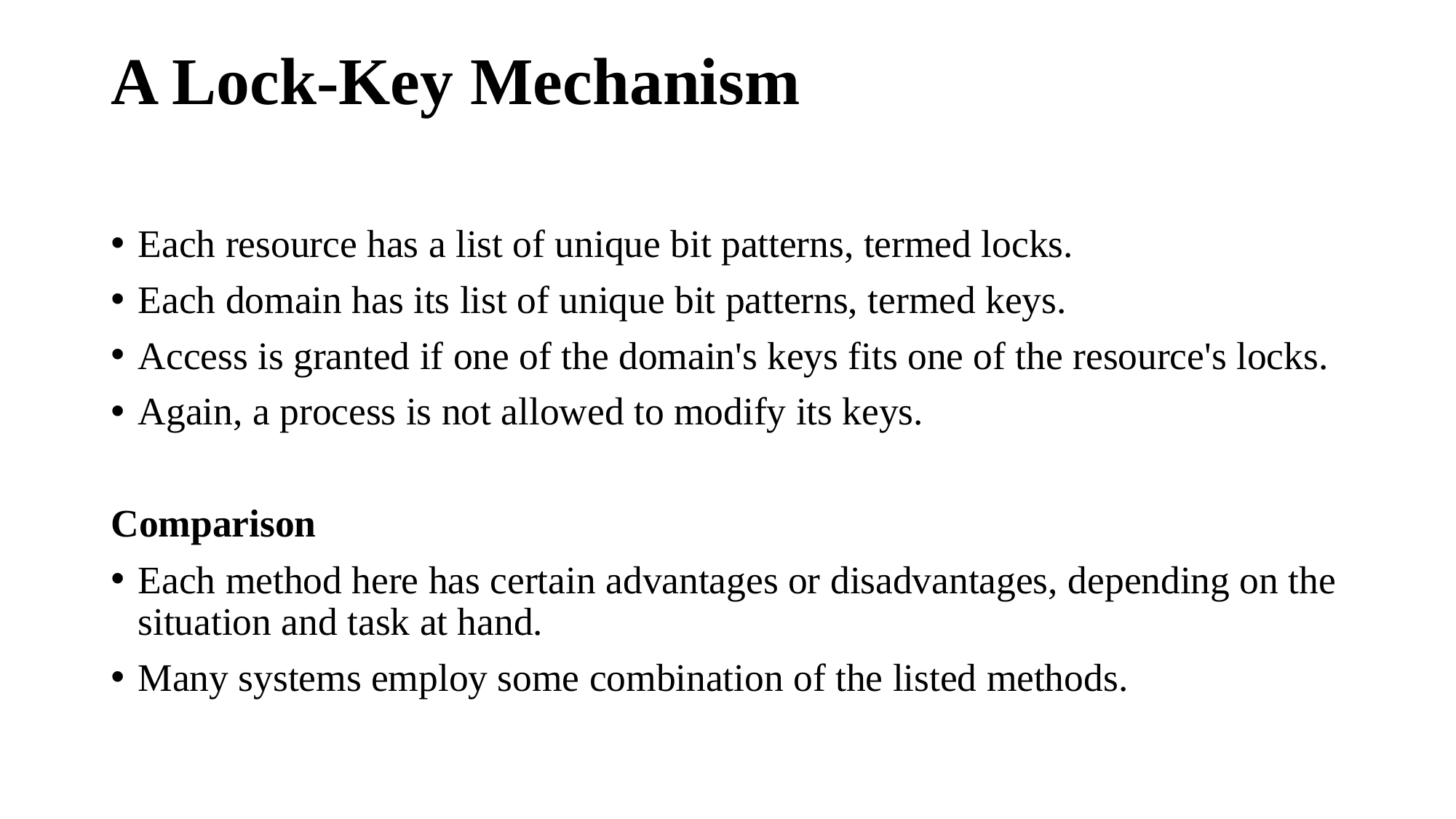

# A Lock-Key Mechanism
Each resource has a list of unique bit patterns, termed locks.
Each domain has its list of unique bit patterns, termed keys.
Access is granted if one of the domain's keys fits one of the resource's locks.
Again, a process is not allowed to modify its keys.

Comparison
Each method here has certain advantages or disadvantages, depending on the situation and task at hand.
Many systems employ some combination of the listed methods.